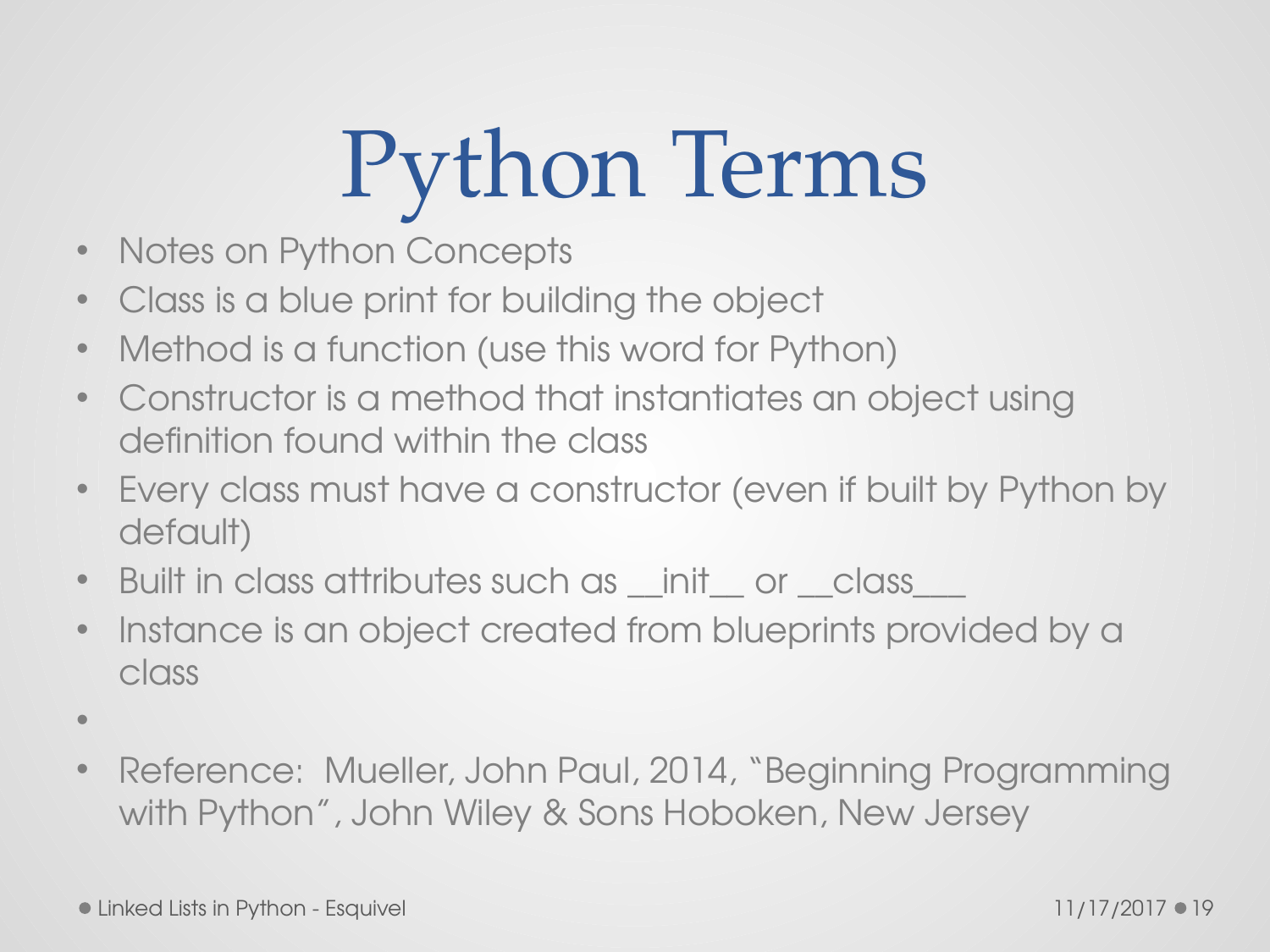

# Python Terms
Notes on Python Concepts
Class is a blue print for building the object
Method is a function (use this word for Python)
Constructor is a method that instantiates an object using definition found within the class
Every class must have a constructor (even if built by Python by default)
Built in class attributes such as __init__ or __class___
Instance is an object created from blueprints provided by a class

Reference:  Mueller, John Paul, 2014, “Beginning Programming with Python”, John Wiley & Sons Hoboken, New Jersey
Linked Lists in Python - Esquivel
11/17/2017
19